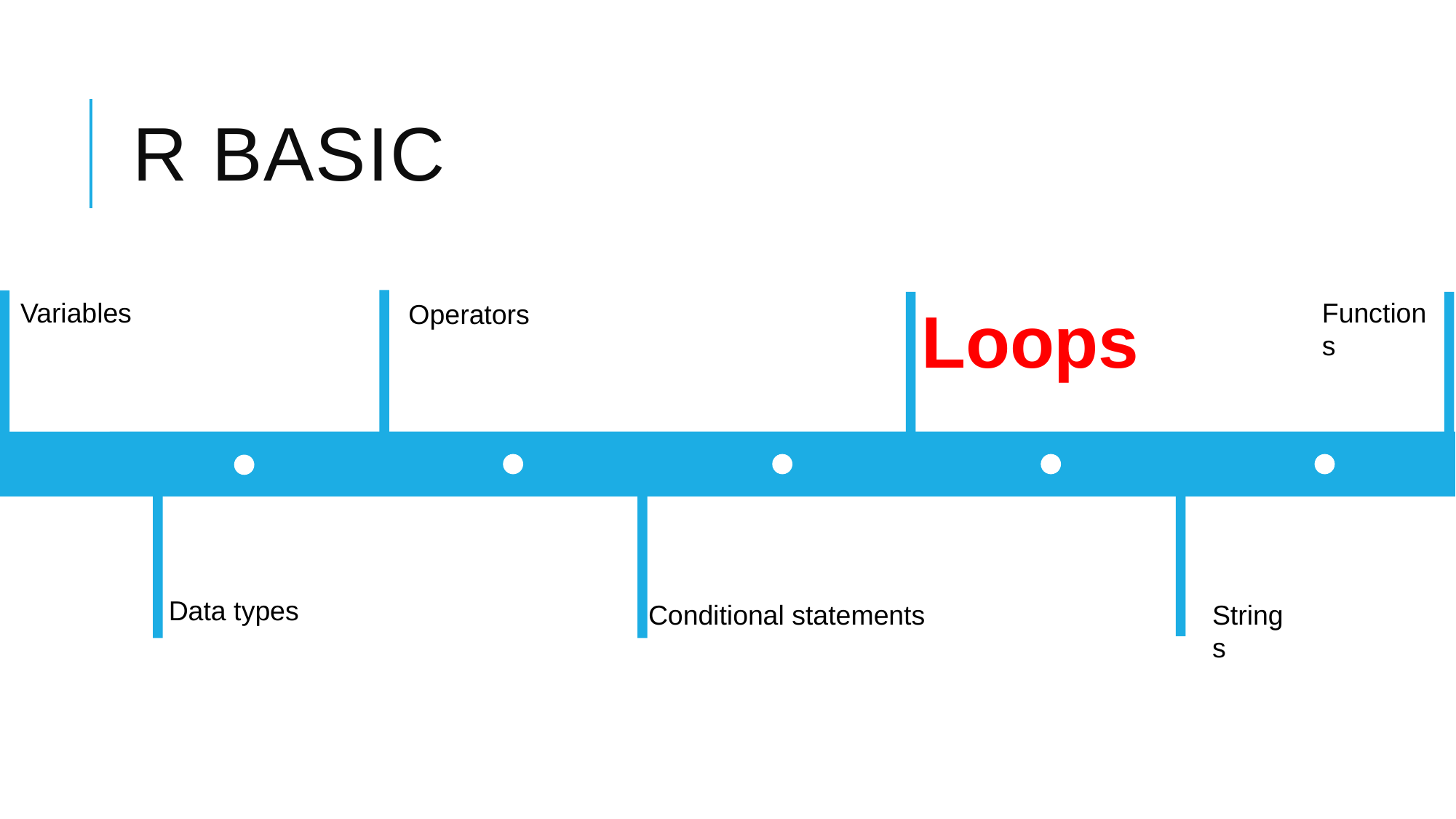

# R basic

Variables
Loops
Functions
Operators

Data types
Strings
Conditional statements